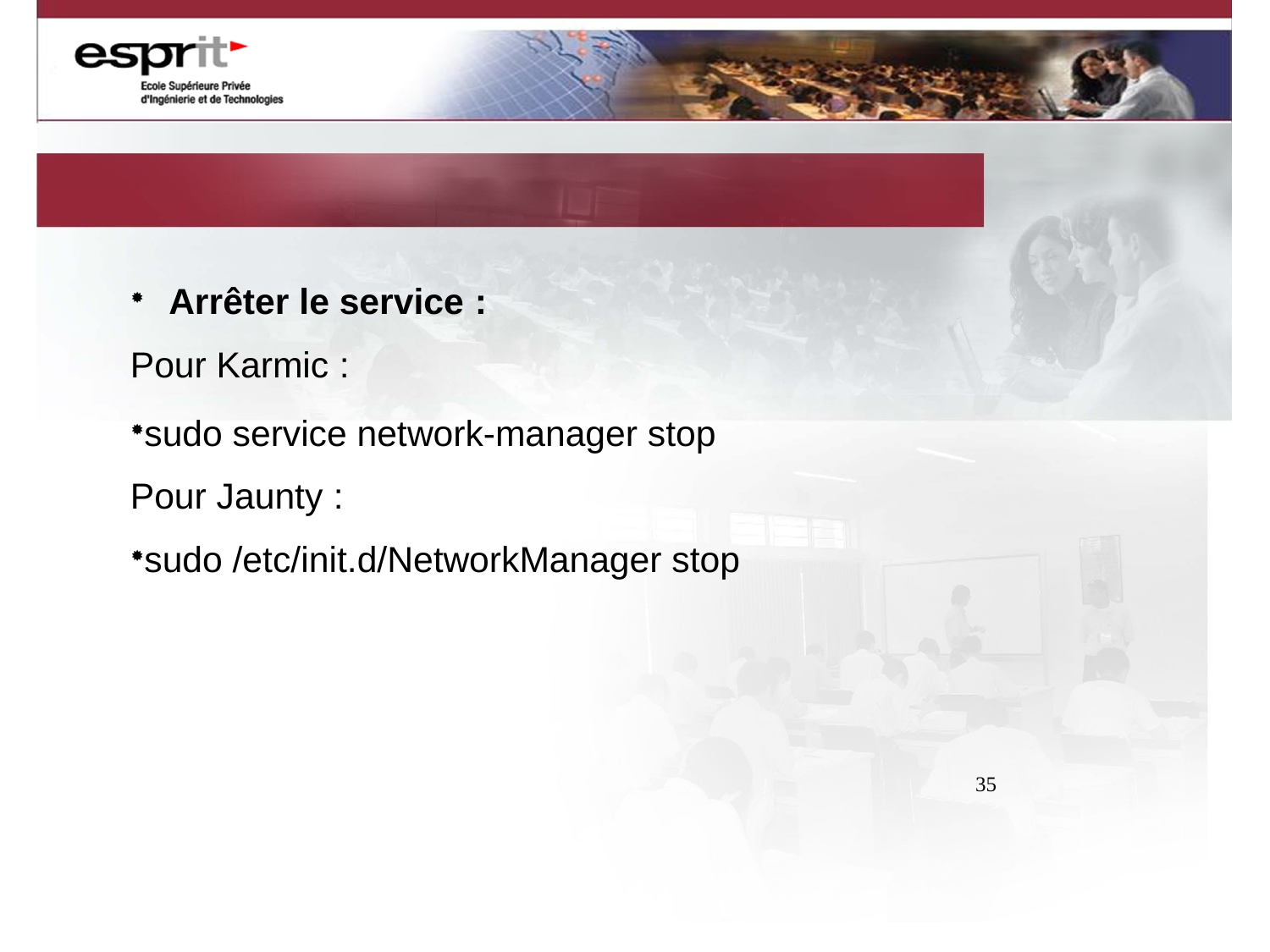

Arrêter le service :
Pour Karmic :
sudo service network-manager stop  Pour Jaunty :
sudo /etc/init.d/NetworkManager stop
35